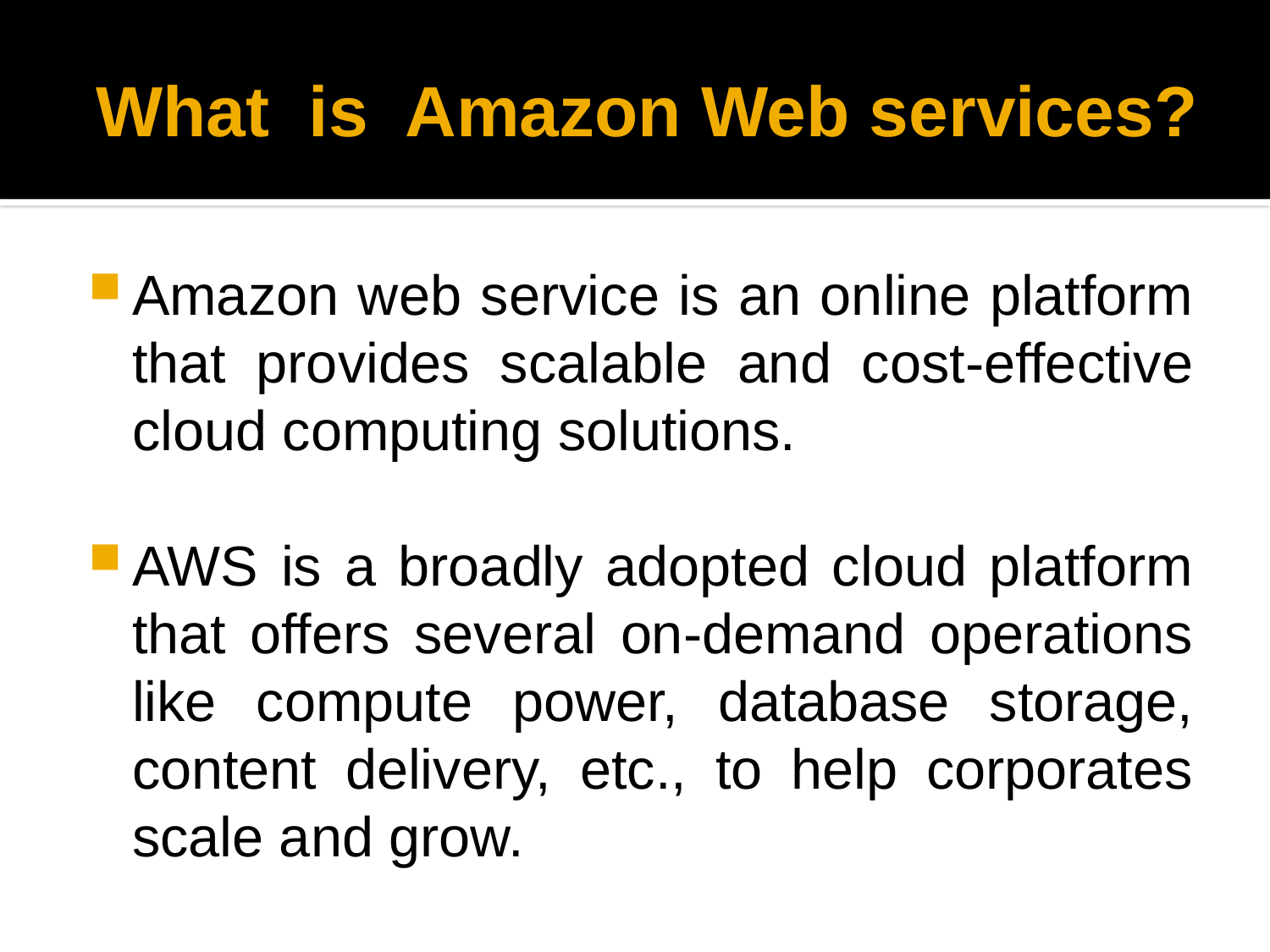

# What  is  Amazon Web services?
Amazon web service is an online platform that provides scalable and cost-effective cloud computing solutions.

AWS is a broadly adopted cloud platform that offers several on-demand operations like compute power, database storage, content delivery, etc., to help corporates scale and grow.